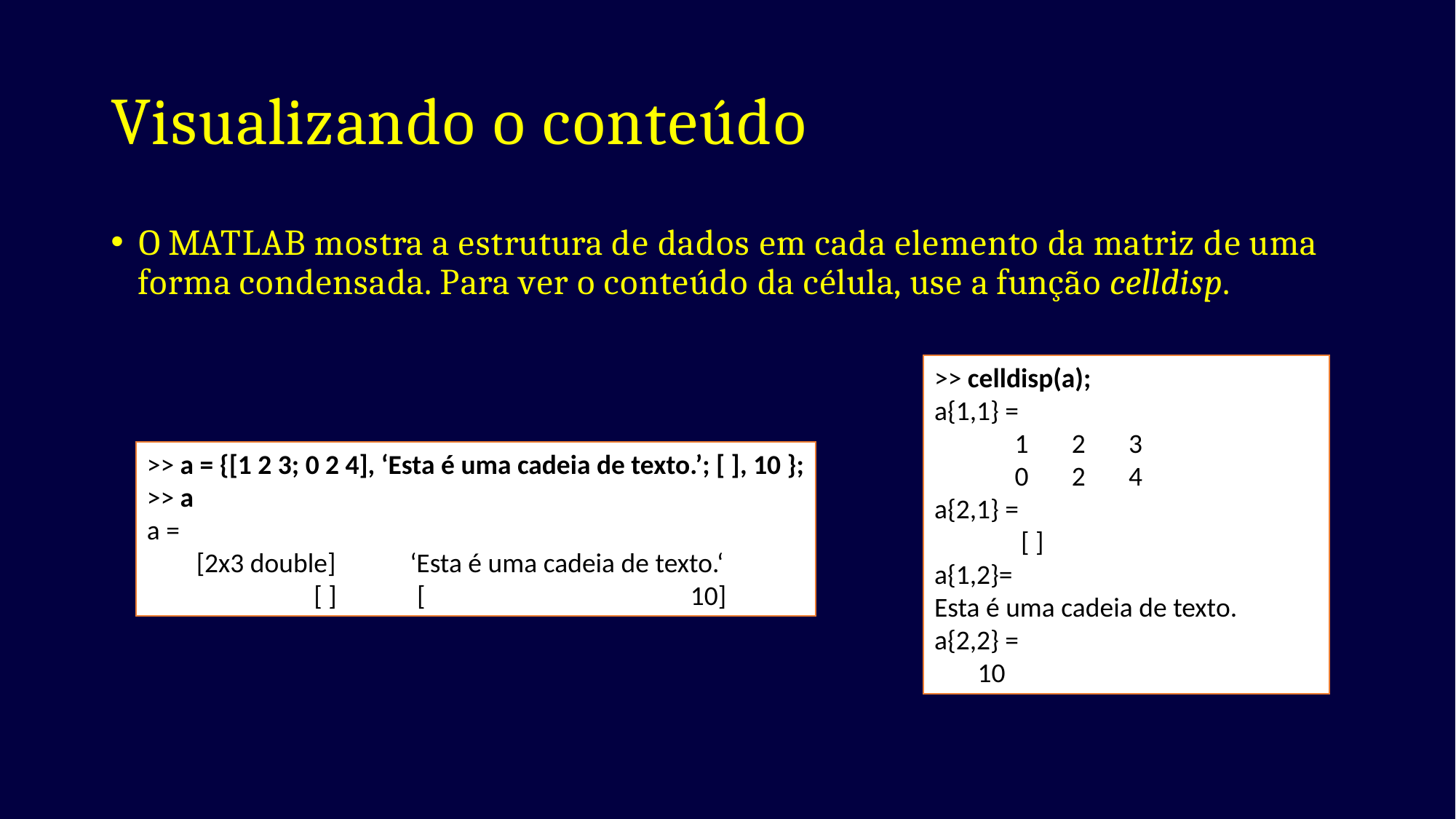

# Visualizando o conteúdo
O MATLAB mostra a estrutura de dados em cada elemento da matriz de uma forma condensada. Para ver o conteúdo da célula, use a função celldisp.

>> celldisp(a);
a{1,1} =
             1       2       3
             0       2       4
a{2,1} =
              [ ]
a{1,2}=
Esta é uma cadeia de texto.
a{2,2} =
       10
>> a = {[1 2 3; 0 2 4], ‘Esta é uma cadeia de texto.’; [ ], 10 };
>> a
a =
        [2x3 double]            ‘Esta é uma cadeia de texto.‘
                           [ ]             [                                           10]